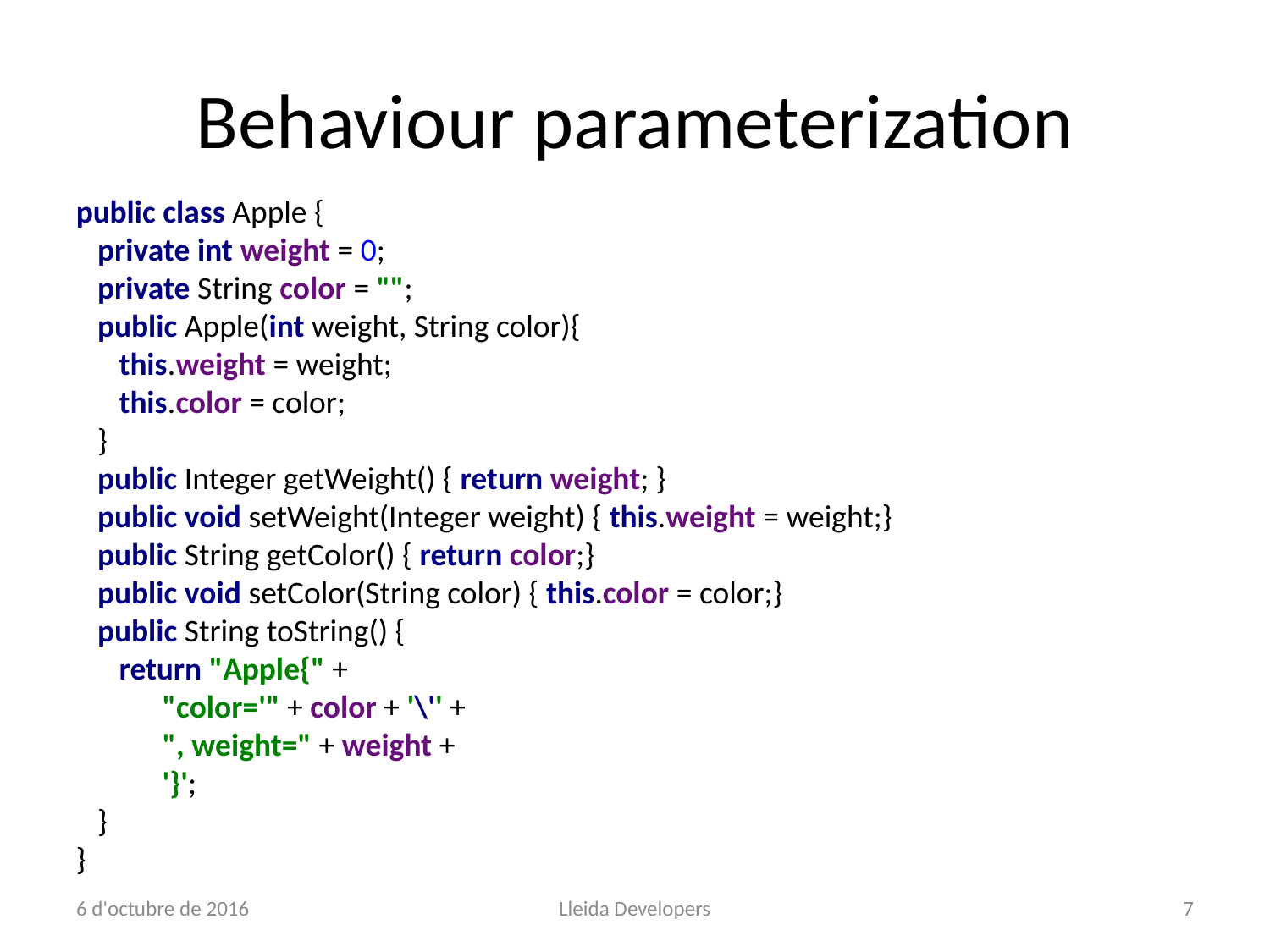

# Behaviour parameterization
public class Apple {
   private int weight = 0;
   private String color = "";
   public Apple(int weight, String color){
      this.weight = weight;
      this.color = color;
   }
   public Integer getWeight() { return weight; }
   public void setWeight(Integer weight) { this.weight = weight;}
   public String getColor() { return color;}
   public void setColor(String color) { this.color = color;}
   public String toString() {
      return "Apple{" +
            "color='" + color + '\'' +
            ", weight=" + weight +
            '}';
   }
}
6 d'octubre de 2016
Lleida Developers
7